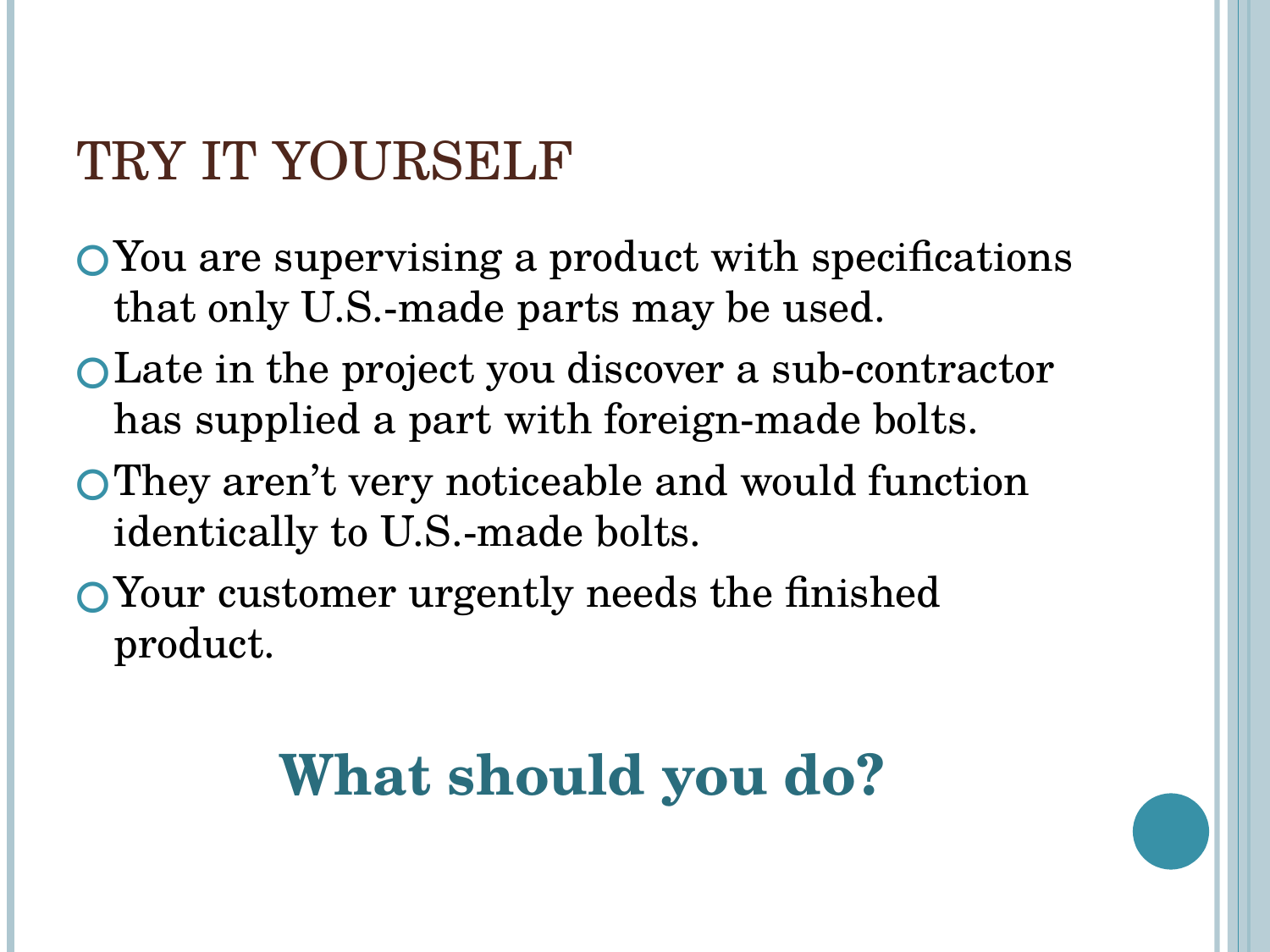

# TRY IT YOURSELF
You are supervising a product with specifications that only U.S.-made parts may be used.
Late in the project you discover a sub-contractor has supplied a part with foreign-made bolts.
They aren’t very noticeable and would function identically to U.S.-made bolts.
Your customer urgently needs the finished product.

What should you do?